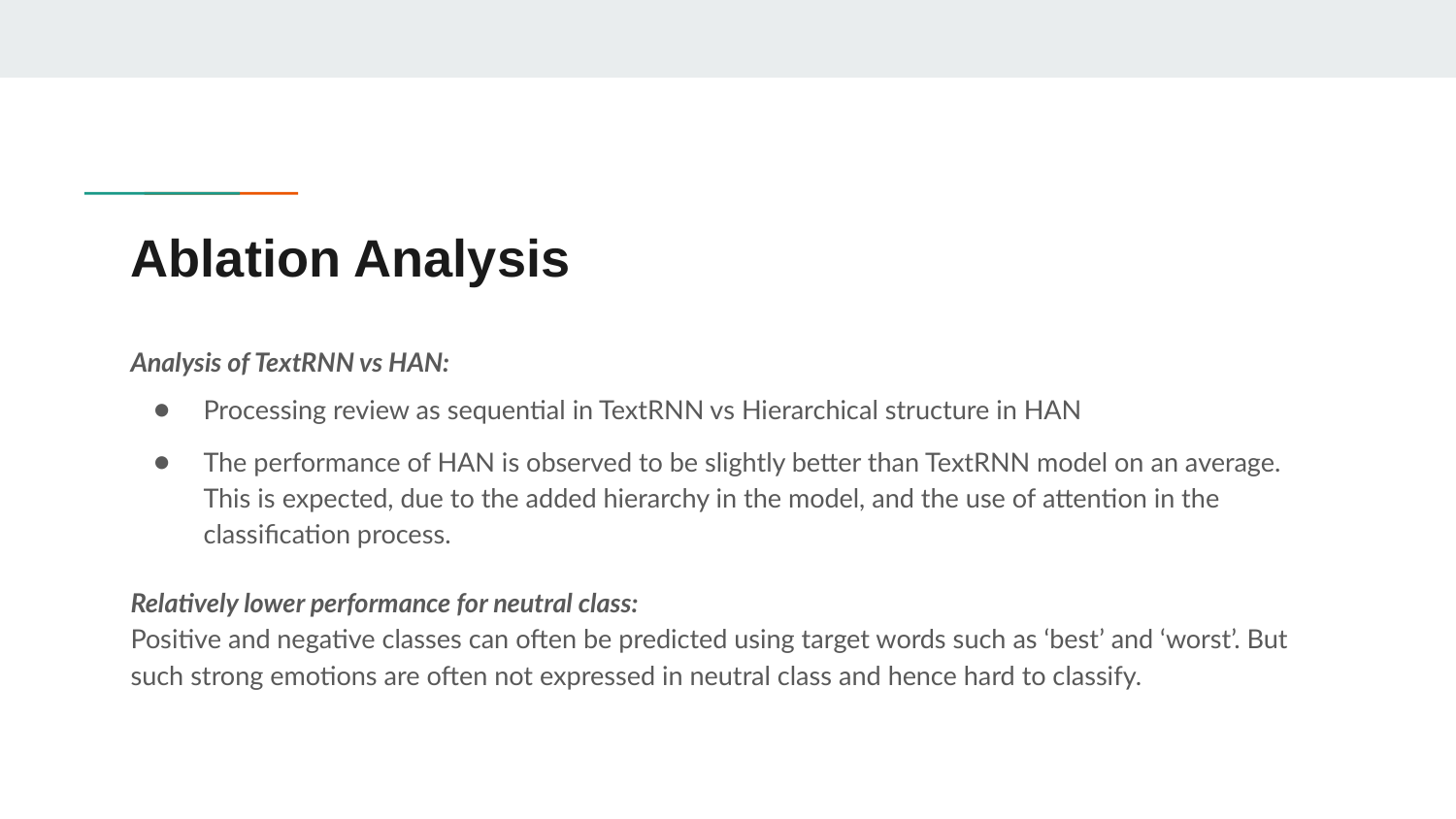

# Ablation Analysis
Analysis of TextRNN vs HAN:
Processing review as sequential in TextRNN vs Hierarchical structure in HAN
The performance of HAN is observed to be slightly better than TextRNN model on an average. This is expected, due to the added hierarchy in the model, and the use of attention in the classification process.
Relatively lower performance for neutral class:
Positive and negative classes can often be predicted using target words such as ‘best’ and ‘worst’. But such strong emotions are often not expressed in neutral class and hence hard to classify.